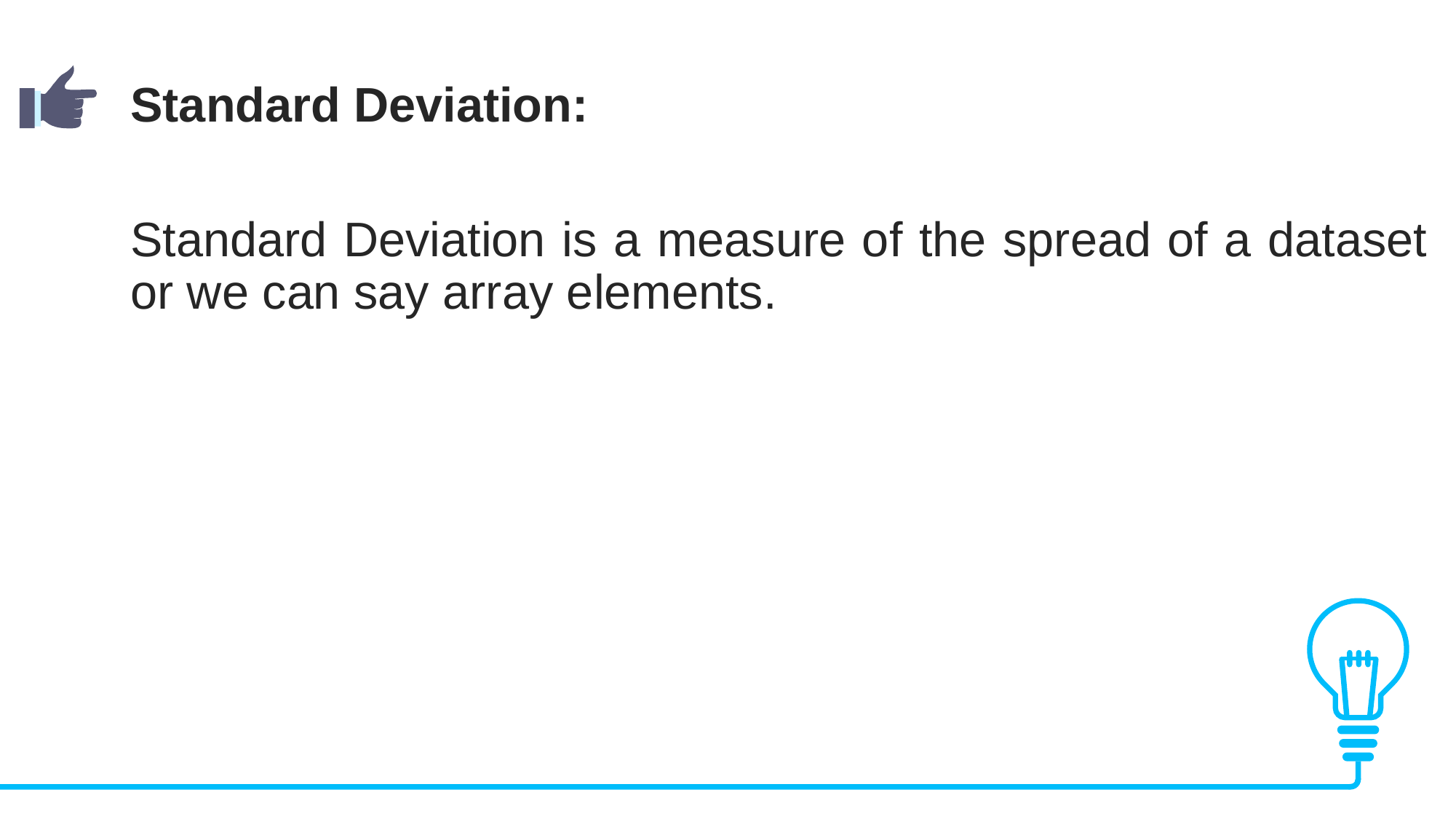

Standard Deviation:

Standard Deviation is a measure of the spread of a dataset or we can say array elements.